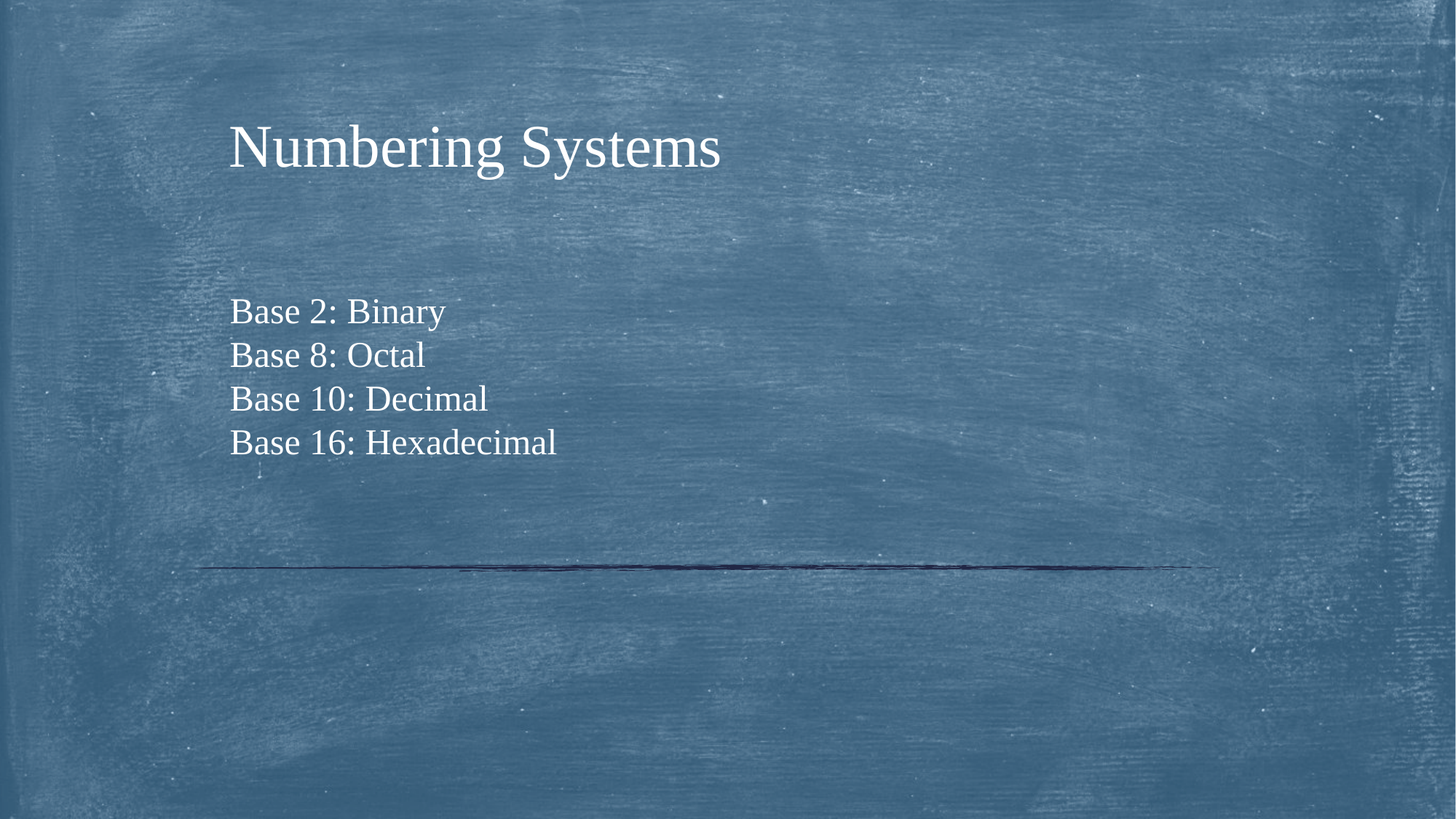

Numbering Systems

Base 2: Binary
Base 8: Octal
Base 10: Decimal
Base 16: Hexadecimal